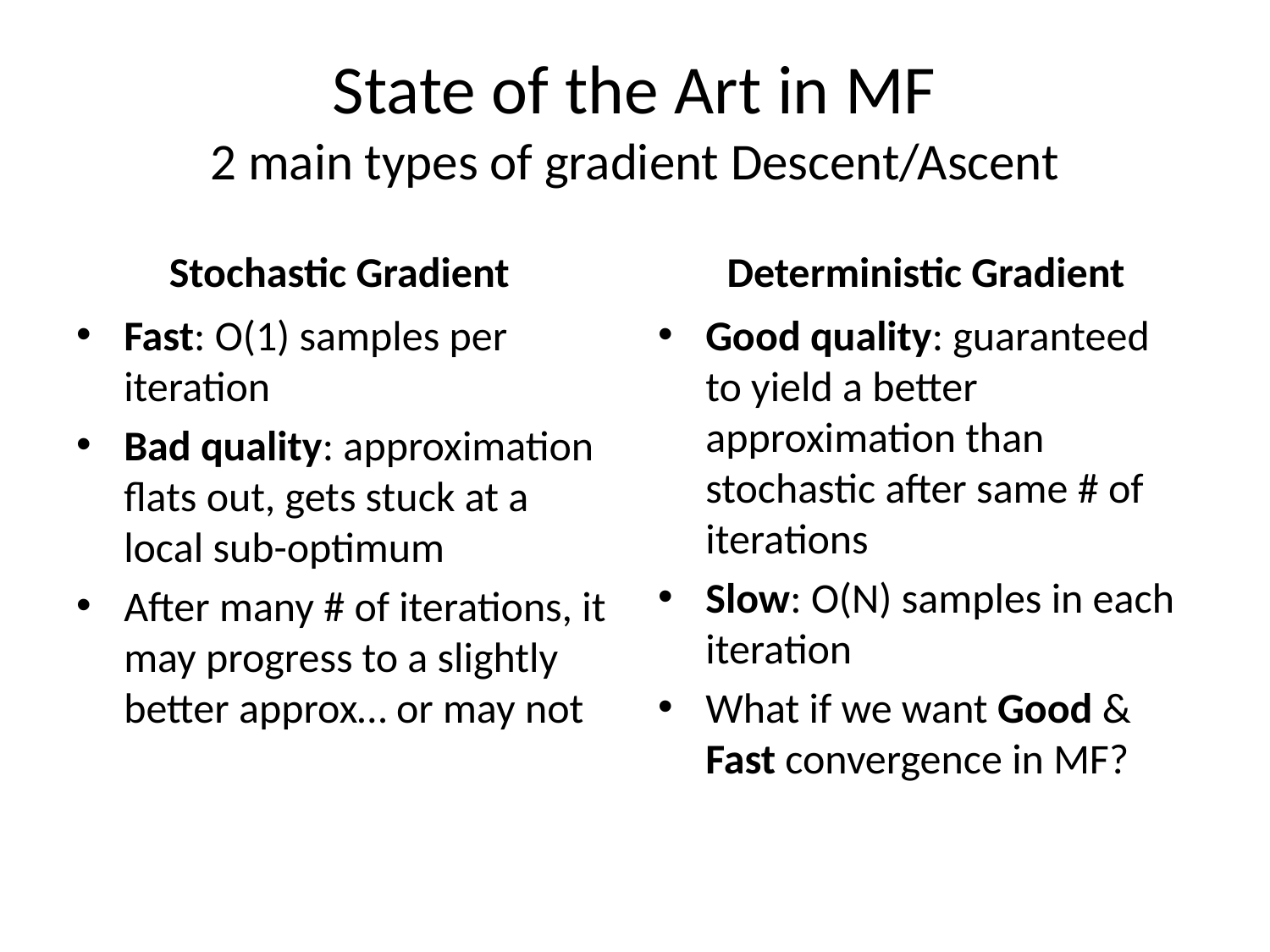

# State of the Art in MF 2 main types of gradient Descent/Ascent
Stochastic Gradient
Deterministic Gradient
Fast: O(1) samples per iteration
Bad quality: approximation flats out, gets stuck at a local sub-optimum
After many # of iterations, it may progress to a slightly better approx… or may not

Good quality: guaranteed to yield a better approximation than stochastic after same # of iterations
Slow: O(N) samples in each iteration
What if we want Good & Fast convergence in MF?